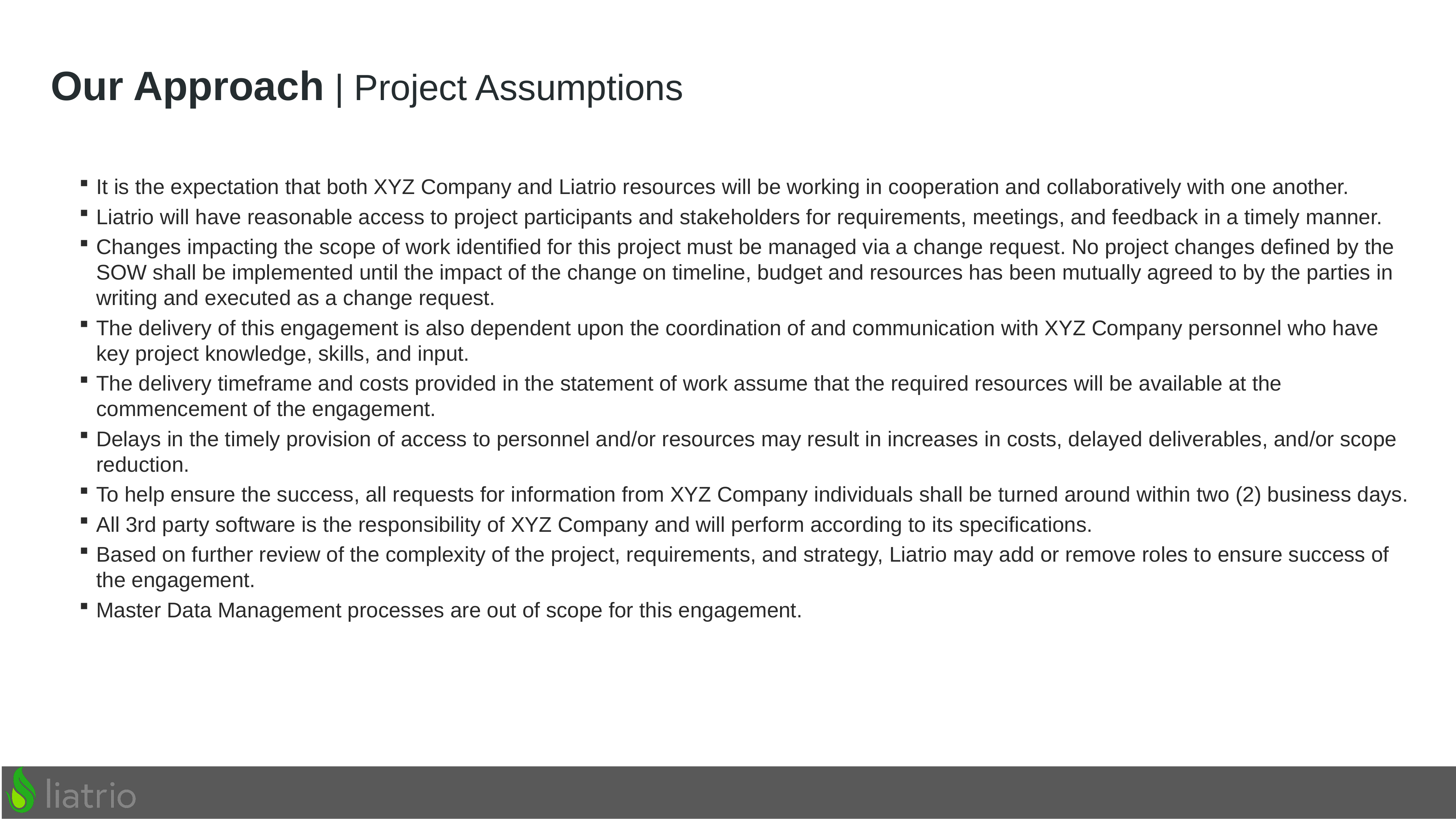

Our Approach | Project Assumptions
It is the expectation that both XYZ Company and Liatrio resources will be working in cooperation and collaboratively with one another.
Liatrio will have reasonable access to project participants and stakeholders for requirements, meetings, and feedback in a timely manner.
Changes impacting the scope of work identified for this project must be managed via a change request. No project changes defined by the SOW shall be implemented until the impact of the change on timeline, budget and resources has been mutually agreed to by the parties in writing and executed as a change request.
The delivery of this engagement is also dependent upon the coordination of and communication with XYZ Company personnel who have key project knowledge, skills, and input.
The delivery timeframe and costs provided in the statement of work assume that the required resources will be available at the commencement of the engagement.
Delays in the timely provision of access to personnel and/or resources may result in increases in costs, delayed deliverables, and/or scope reduction.
To help ensure the success, all requests for information from XYZ Company individuals shall be turned around within two (2) business days.
All 3rd party software is the responsibility of XYZ Company and will perform according to its specifications.
Based on further review of the complexity of the project, requirements, and strategy, Liatrio may add or remove roles to ensure success of the engagement.
Master Data Management processes are out of scope for this engagement.